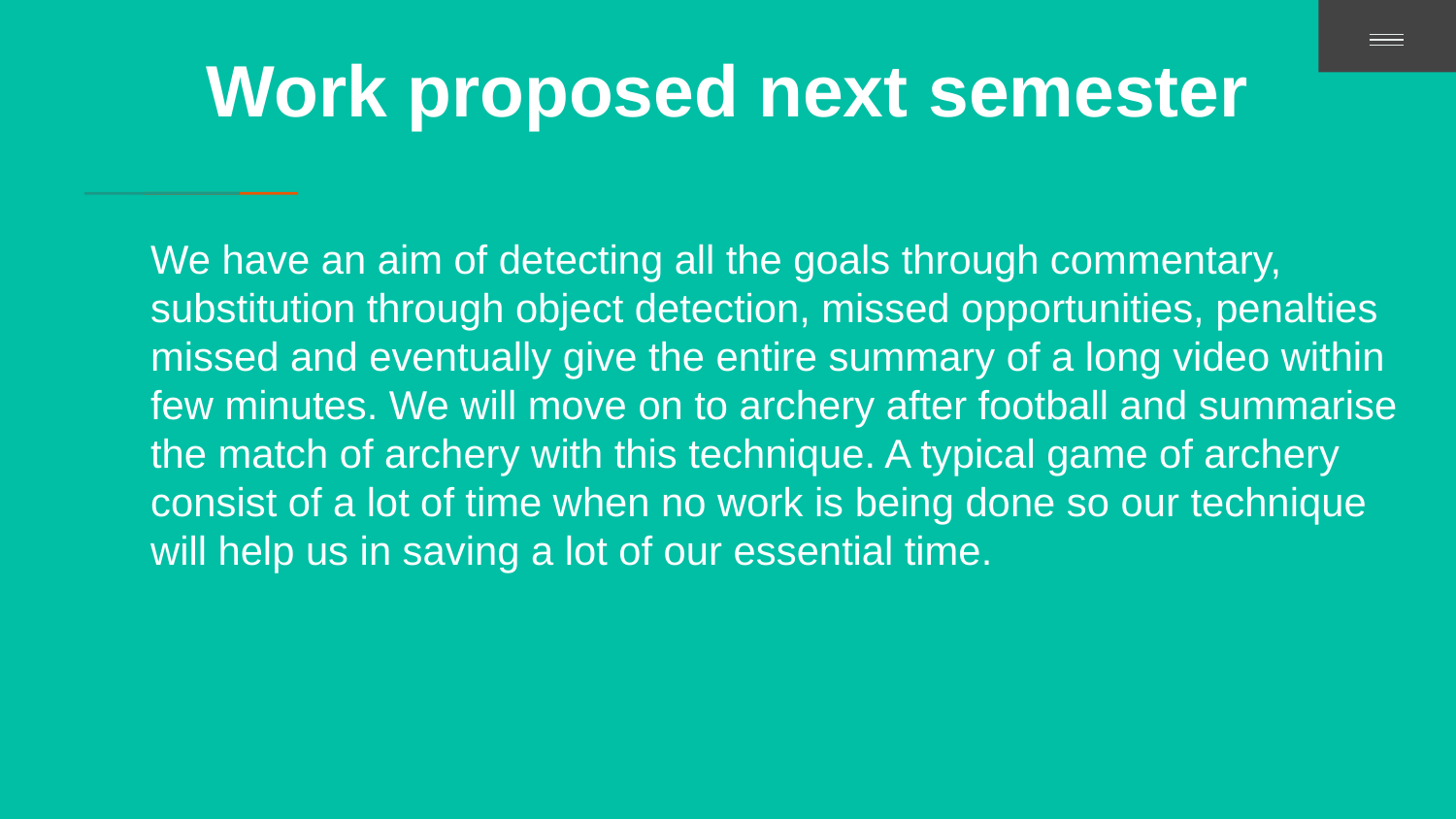

# Work proposed next semester
We have an aim of detecting all the goals through commentary, substitution through object detection, missed opportunities, penalties missed and eventually give the entire summary of a long video within few minutes. We will move on to archery after football and summarise the match of archery with this technique. A typical game of archery consist of a lot of time when no work is being done so our technique will help us in saving a lot of our essential time.